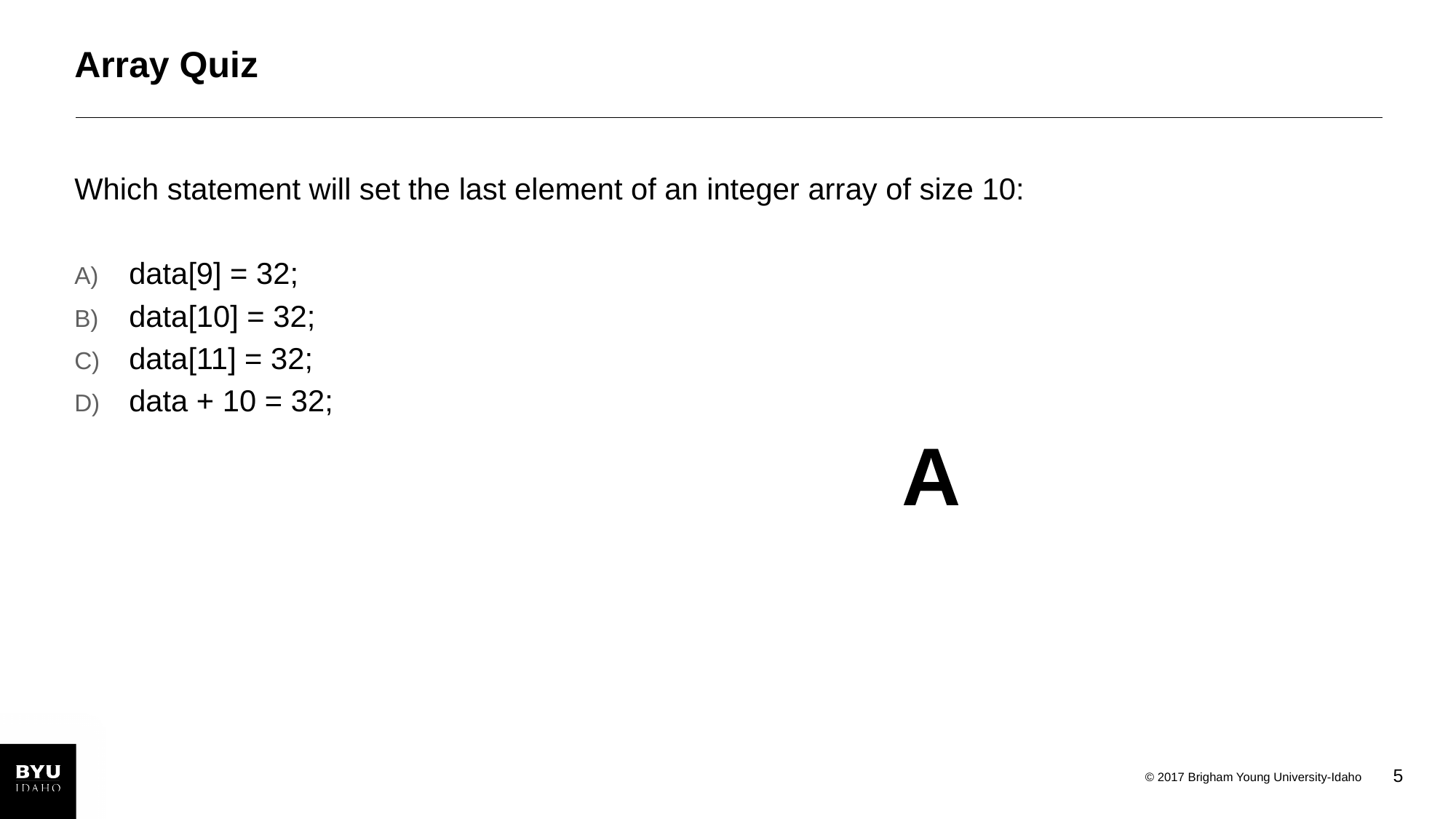

# Array Quiz
Which statement will set the last element of an integer array of size 10:

data[9] = 32;
data[10] = 32;
data[11] = 32;
data + 10 = 32;
A